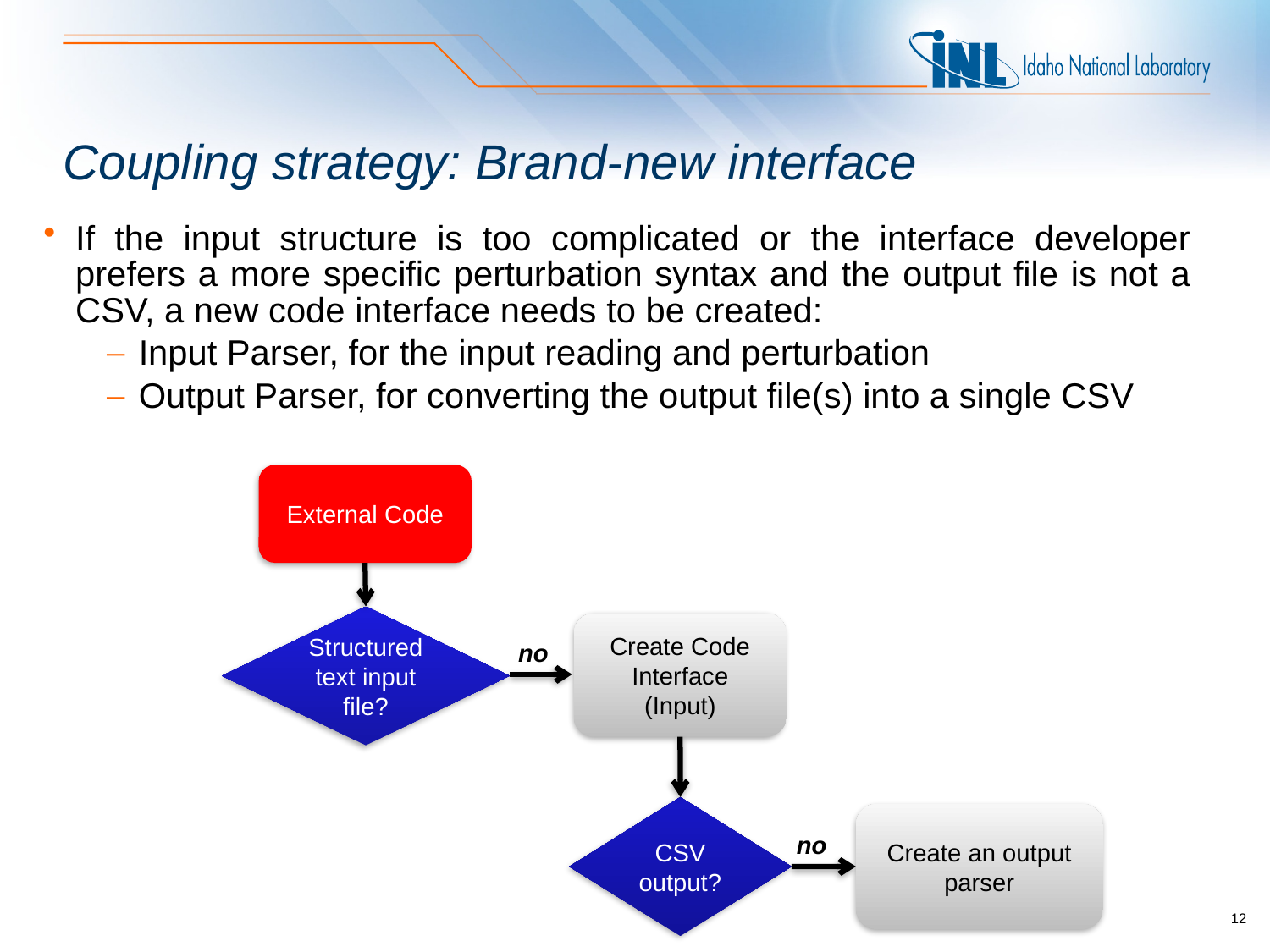

# Coupling strategy: Brand-new interface
If the input structure is too complicated or the interface developer prefers a more specific perturbation syntax and the output file is not a CSV, a new code interface needs to be created:
Input Parser, for the input reading and perturbation
Output Parser, for converting the output file(s) into a single CSV

External Code
Structured text input file?
Create Code Interface (Input)
no
CSV output?
Create an output parser
no
12